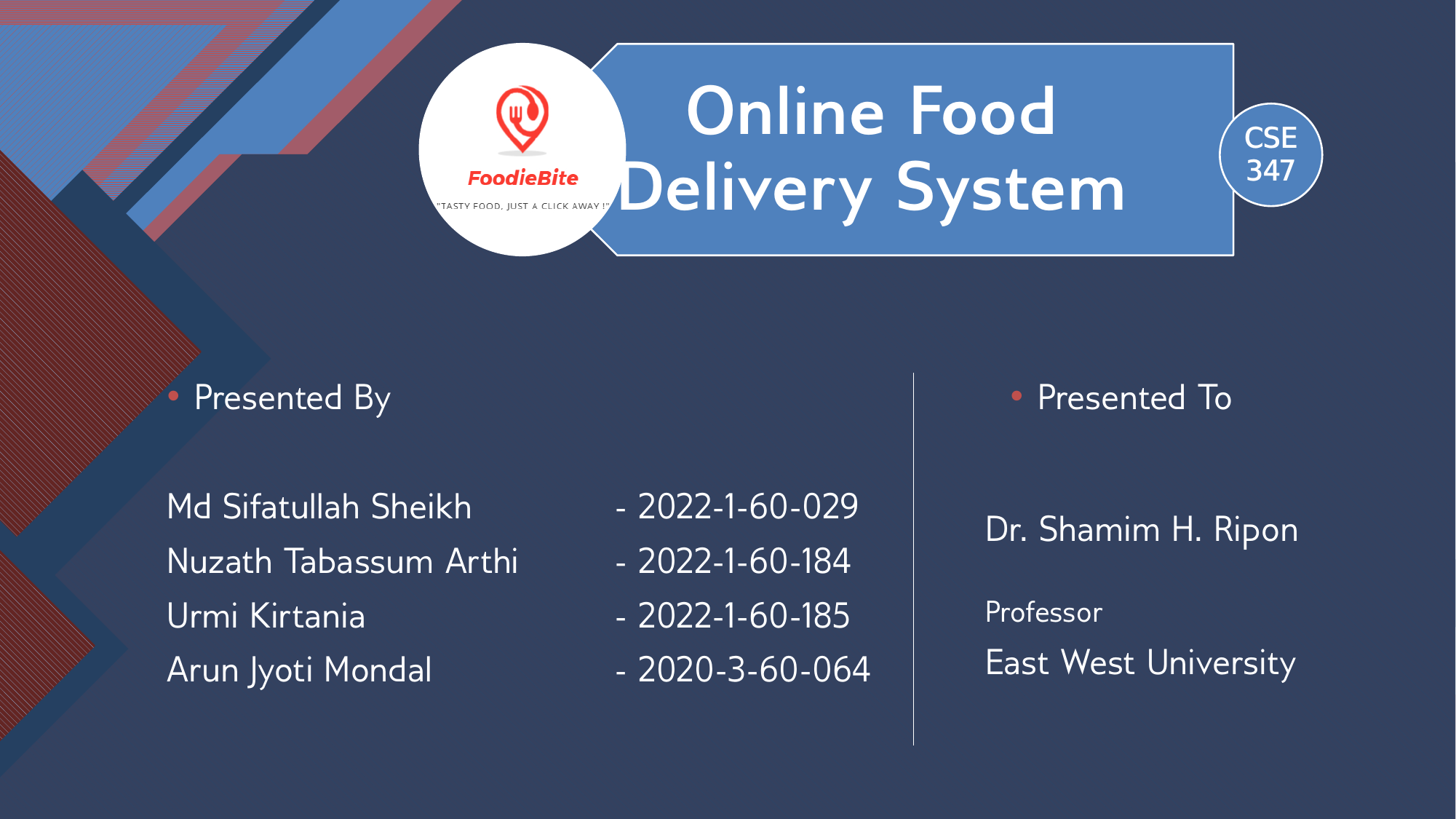

Online Food Delivery System
CSE 347
Presented By

Md Sifatullah Sheikh 	 	 - 2022-1-60-029
Nuzath Tabassum Arthi 	 - 2022-1-60-184
Urmi Kirtania	            	 - 2022-1-60-185
Arun Jyoti Mondal		 - 2020-3-60-064

Presented To
Dr. Shamim H. Ripon

Professor
East West University